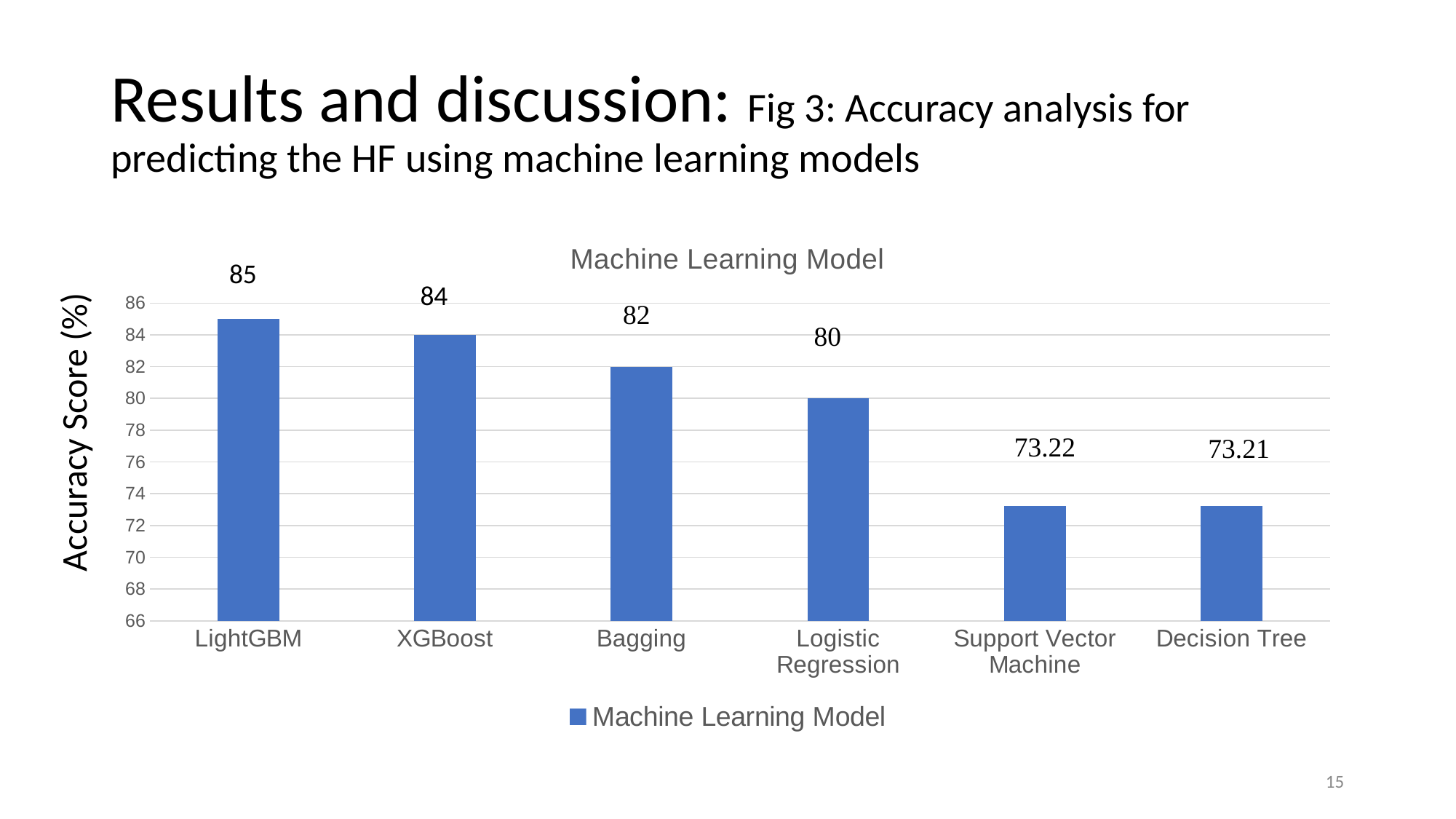

# Results and discussion: Fig 3: Accuracy analysis for predicting the HF using machine learning models

### Chart:

| Category | Machine Learning Model |
|---|---|
| LightGBM | 85.0 |
| XGBoost | 84.0 |
| Bagging | 82.0 |
| Logistic Regression | 80.0 |
| Support Vector Machine | 73.22 |
| Decision Tree | 73.21 |
85
84
Accuracy Score (%)
15